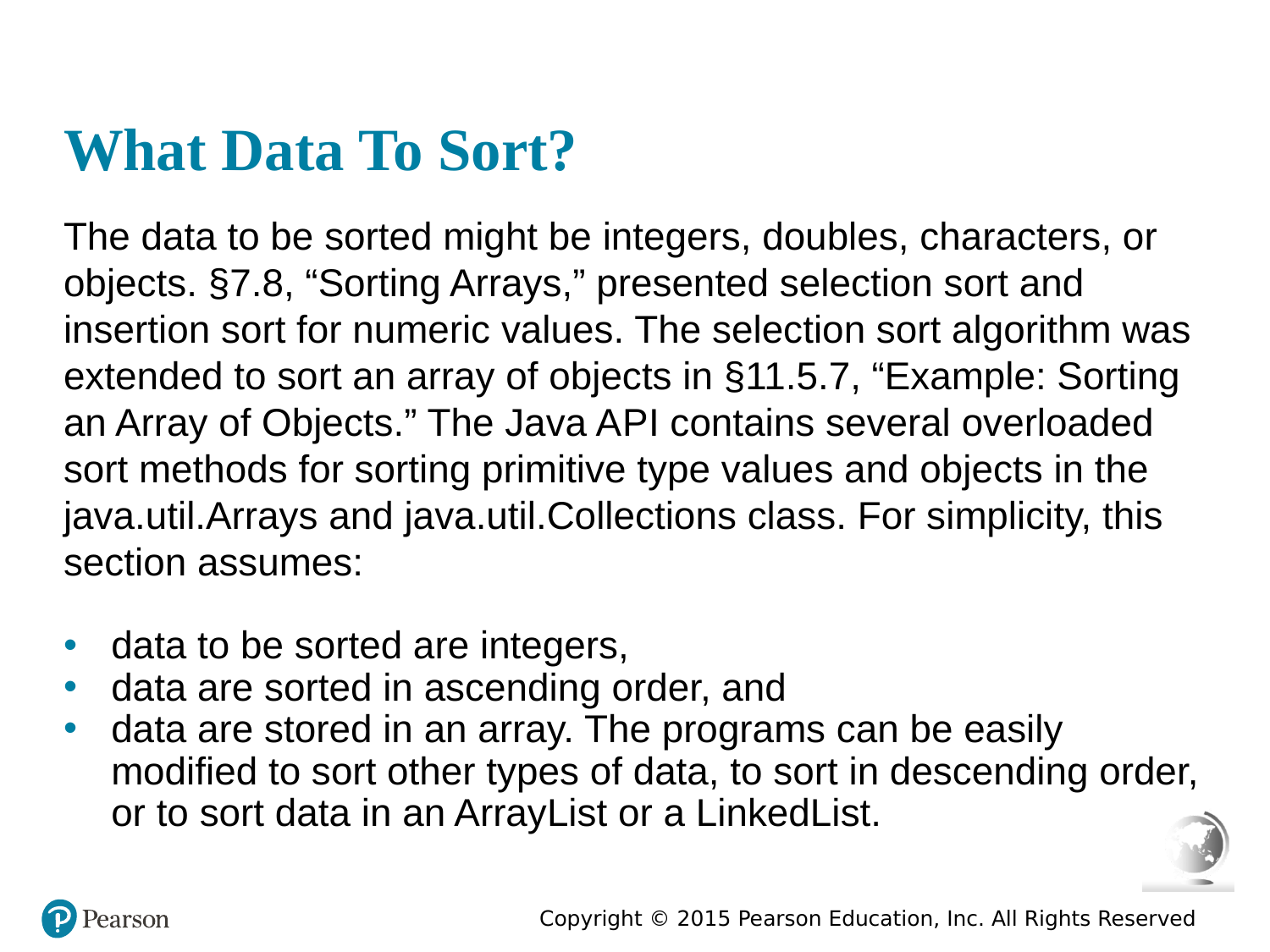

# What Data To Sort?
The data to be sorted might be integers, doubles, characters, or objects. §7.8, “Sorting Arrays,” presented selection sort and insertion sort for numeric values. The selection sort algorithm was extended to sort an array of objects in §11.5.7, “Example: Sorting an Array of Objects.” The Java A P I contains several overloaded sort methods for sorting primitive type values and objects in the java.util.Arrays and java.util.Collections class. For simplicity, this section assumes:

data to be sorted are integers,
data are sorted in ascending order, and
data are stored in an array. The programs can be easily modified to sort other types of data, to sort in descending order, or to sort data in an ArrayList or a LinkedList.